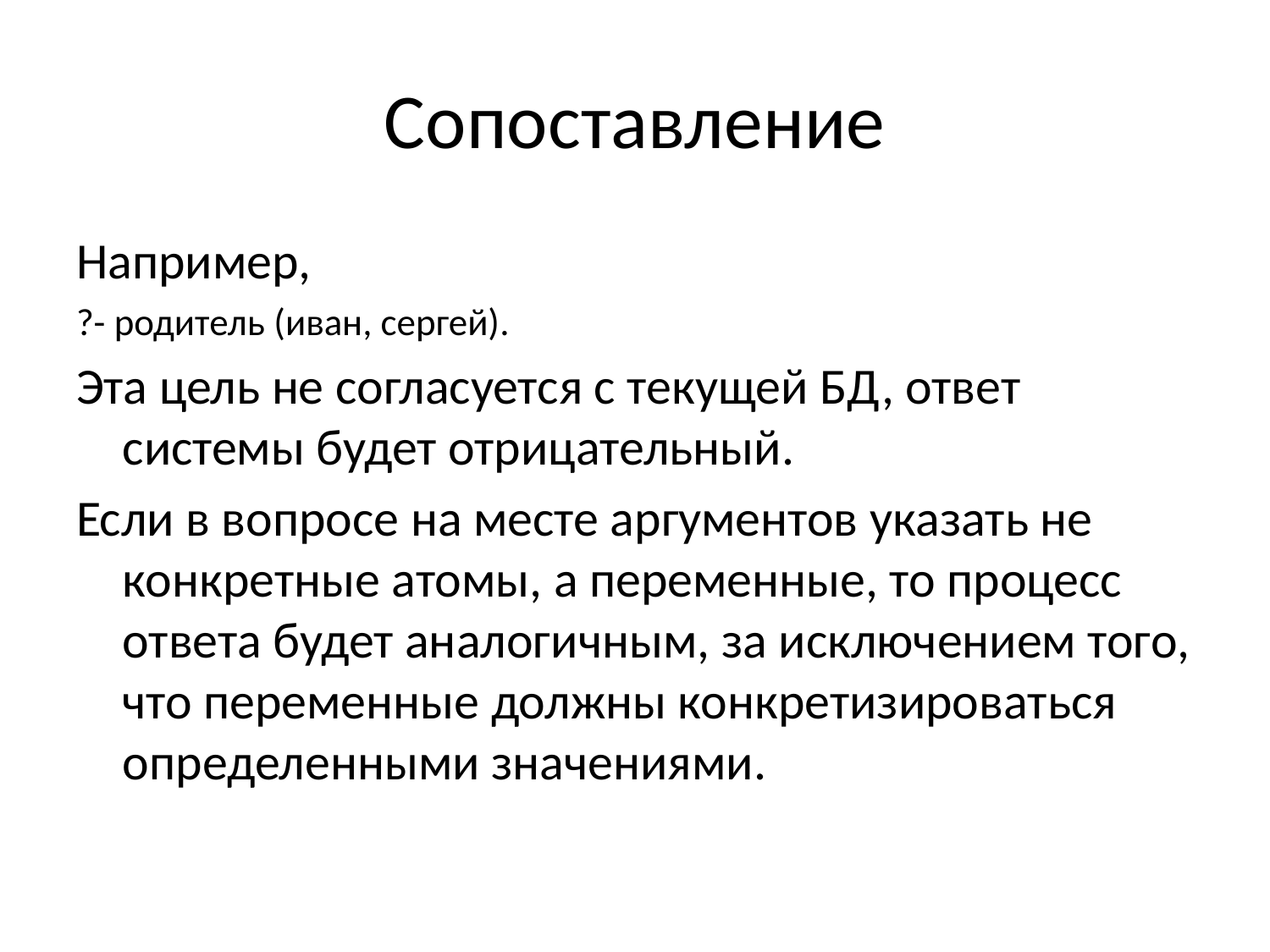

# Сопоставление
Например,
?- родитель (иван, сергей).
Эта цель не согласуется с текущей БД, ответ системы будет отрицательный.
Если в вопросе на месте аргументов указать не конкретные атомы, а переменные, то процесс ответа будет аналогичным, за исключением того, что переменные должны конкретизироваться определенными значениями.